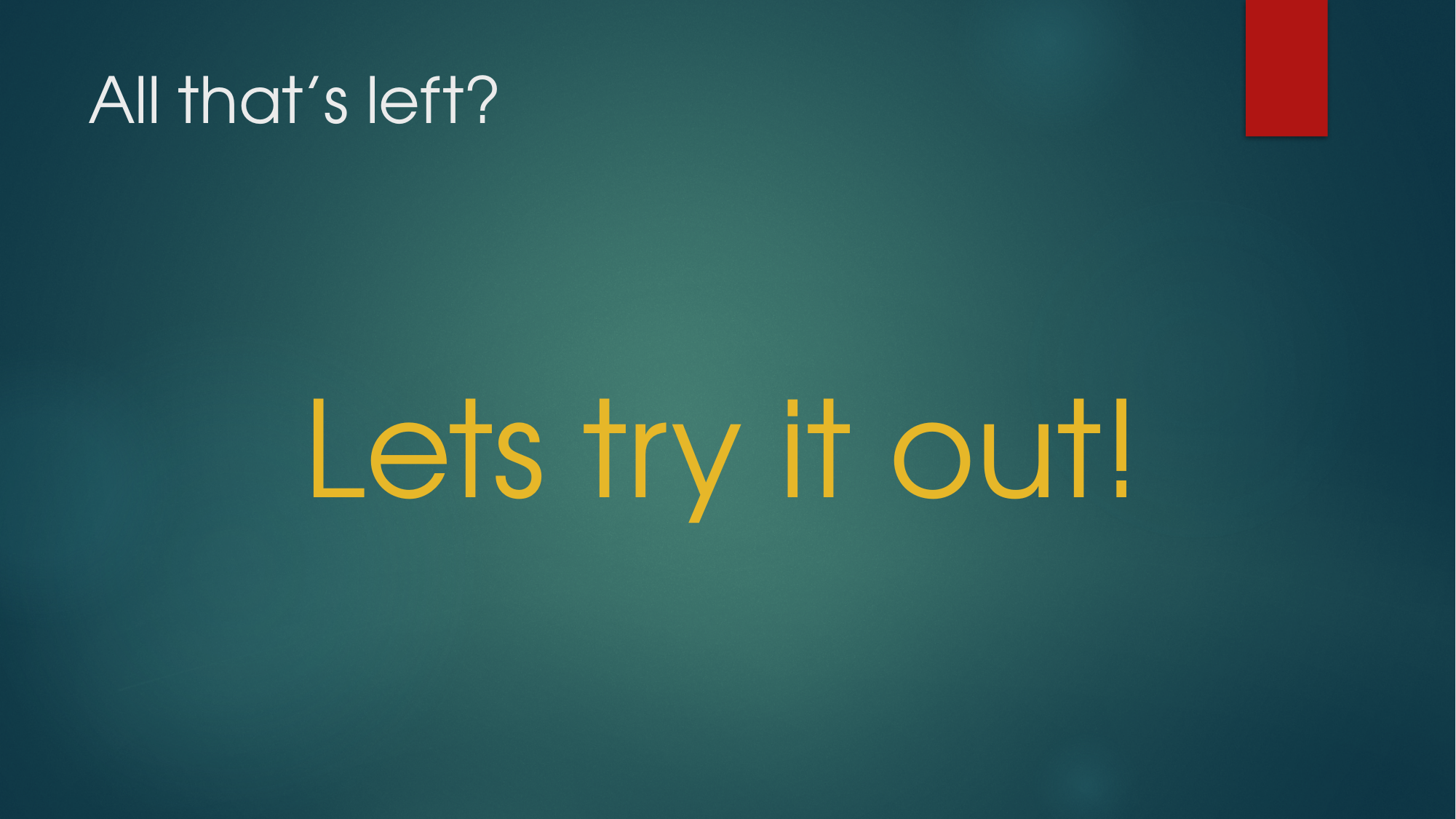

# All that’s left?
Lets try it out!